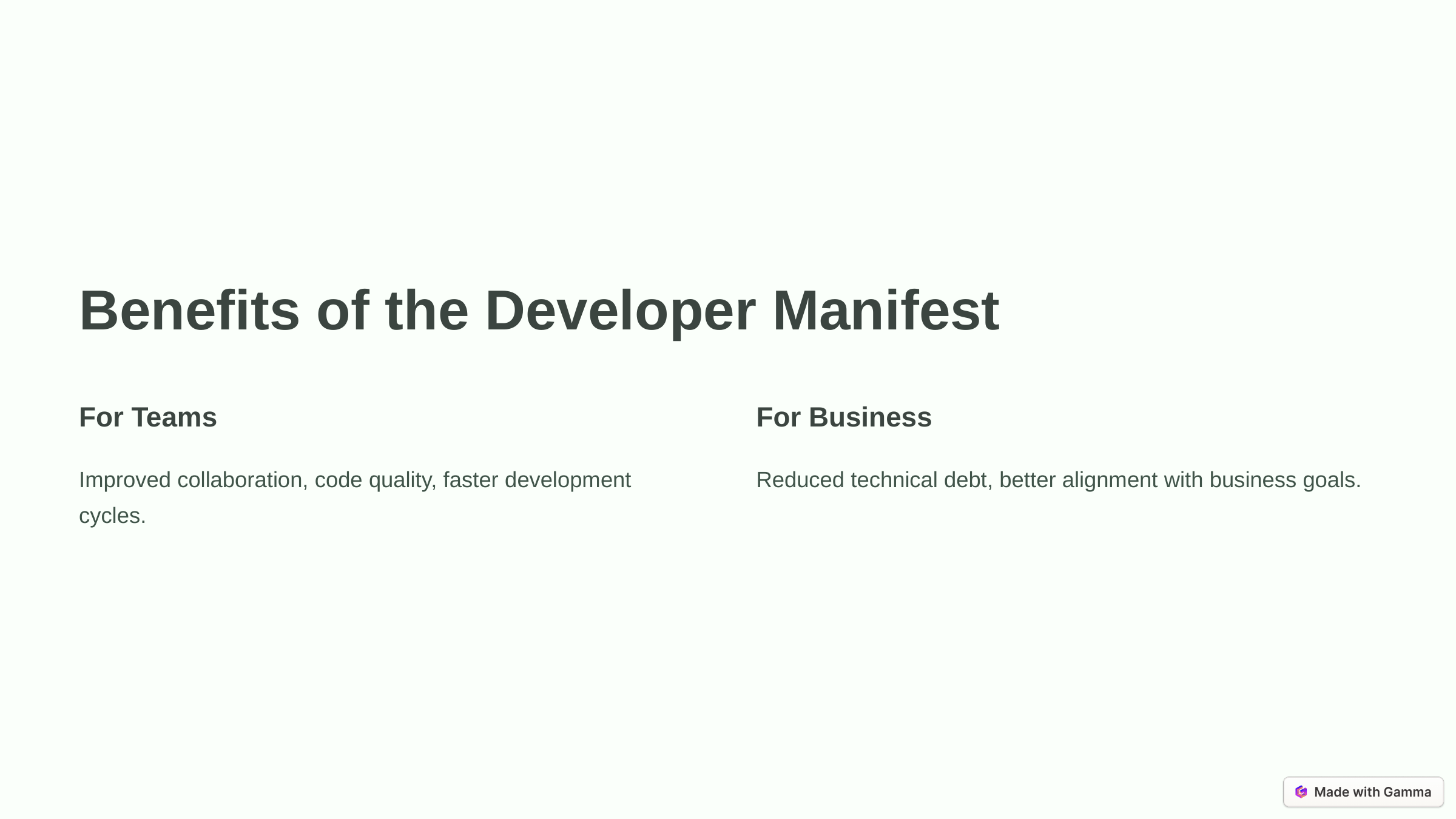

Benefits of the Developer Manifest
For Teams
For Business
Improved collaboration, code quality, faster development cycles.
Reduced technical debt, better alignment with business goals.